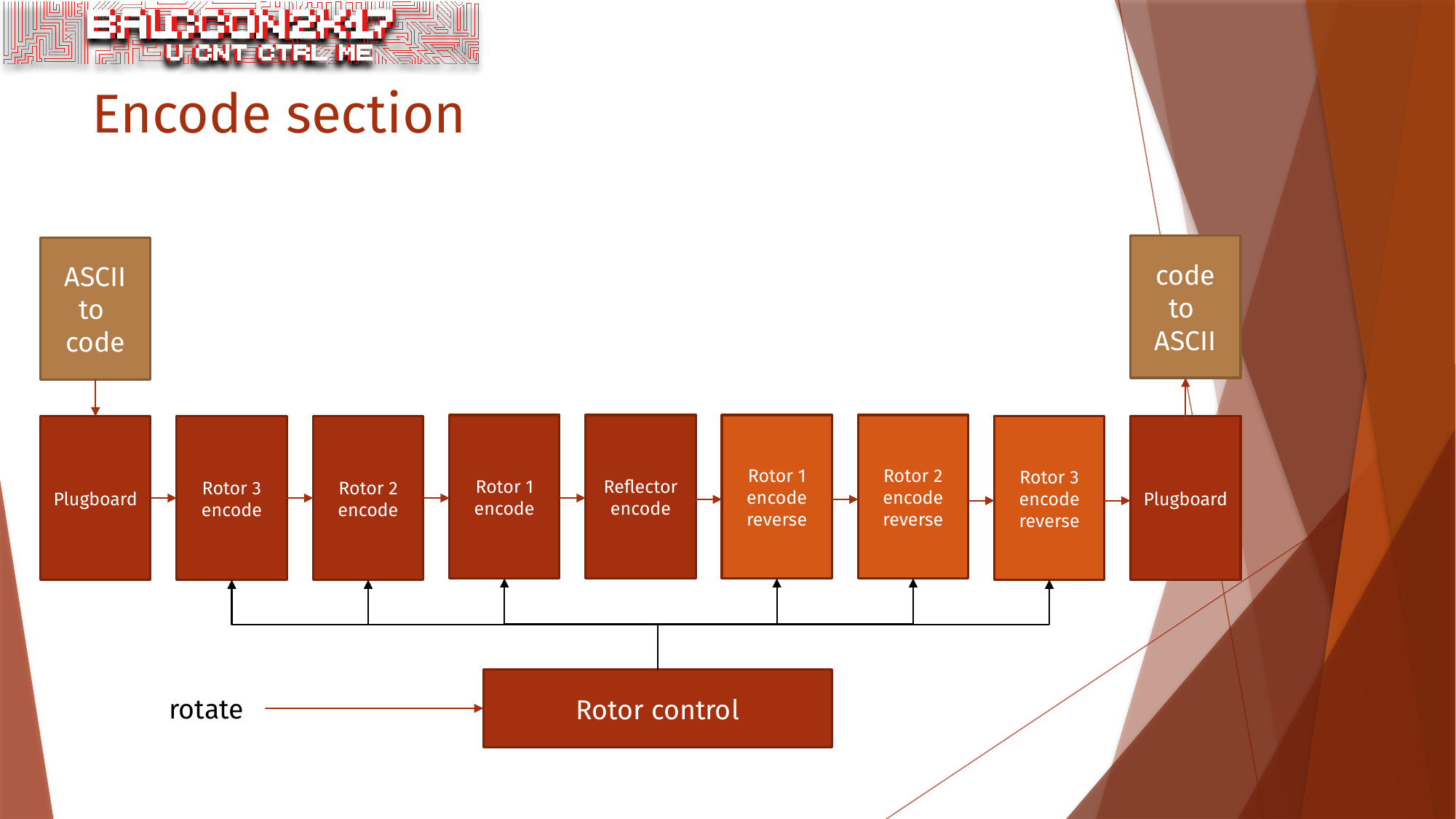

# Encode section
code
to
ASCII
ASCII
to
code
Reflector
encode
Rotor 1
encode
reverse
Rotor 2
encode
reverse
Rotor 1
encode
Rotor 3
encode
reverse
Plugboard
Rotor 3
encode
Rotor 2
encode
Plugboard
Rotor control
rotate